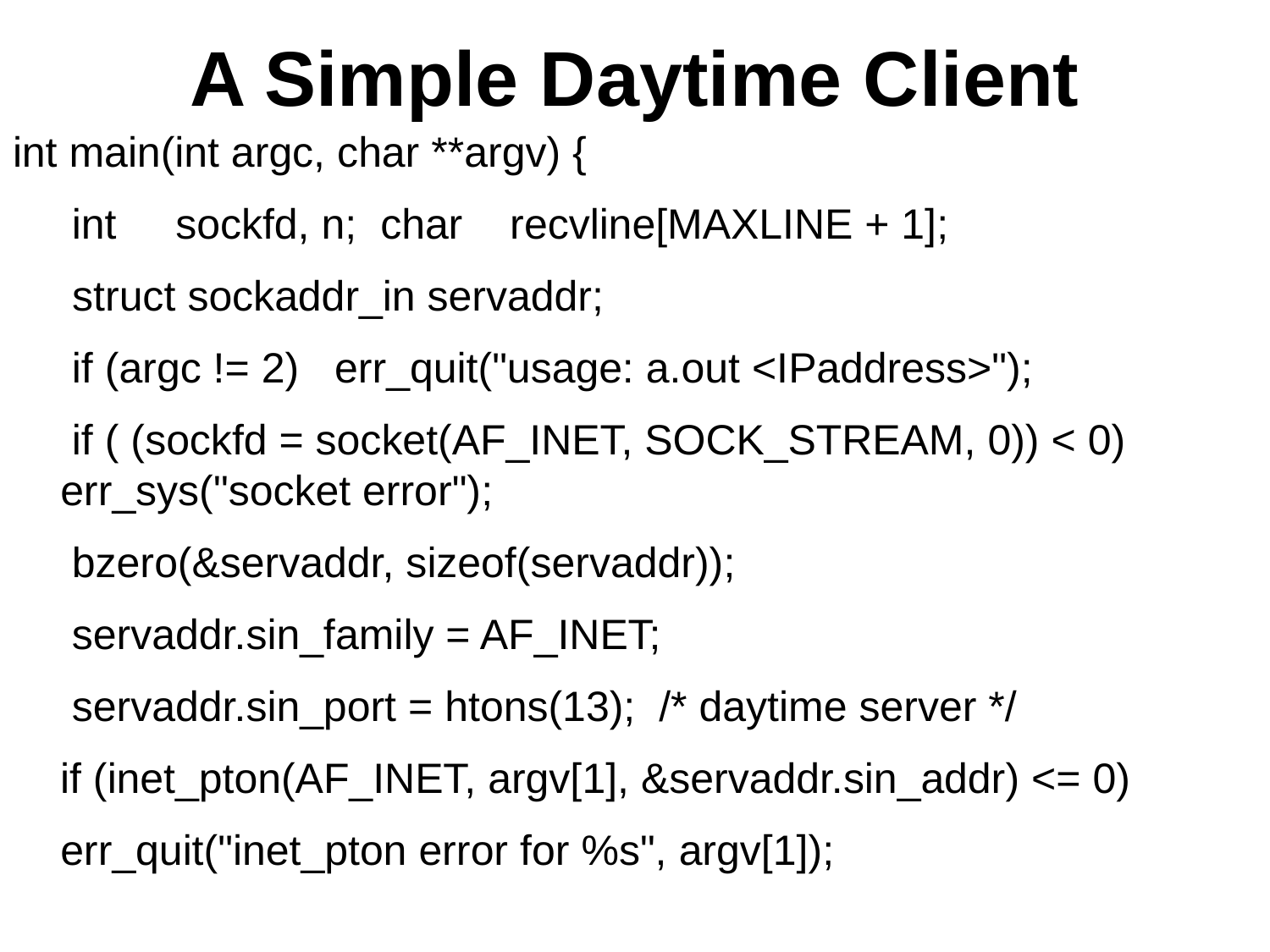

# A Simple Daytime Client
int main(int argc, char **argv) {
     int     sockfd, n;  char    recvline[MAXLINE + 1];
	 struct sockaddr_in servaddr;
     if (argc != 2)   err_quit("usage: a.out <IPaddress>");
     if ( (sockfd = socket(AF_INET, SOCK_STREAM, 0)) < 0)   err_sys("socket error");
     bzero(&servaddr, sizeof(servaddr));
     servaddr.sin_family = AF_INET;
     servaddr.sin_port = htons(13);  /* daytime server */
    if (inet_pton(AF_INET, argv[1], &servaddr.sin_addr) <= 0)
	err_quit("inet_pton error for %s", argv[1]);